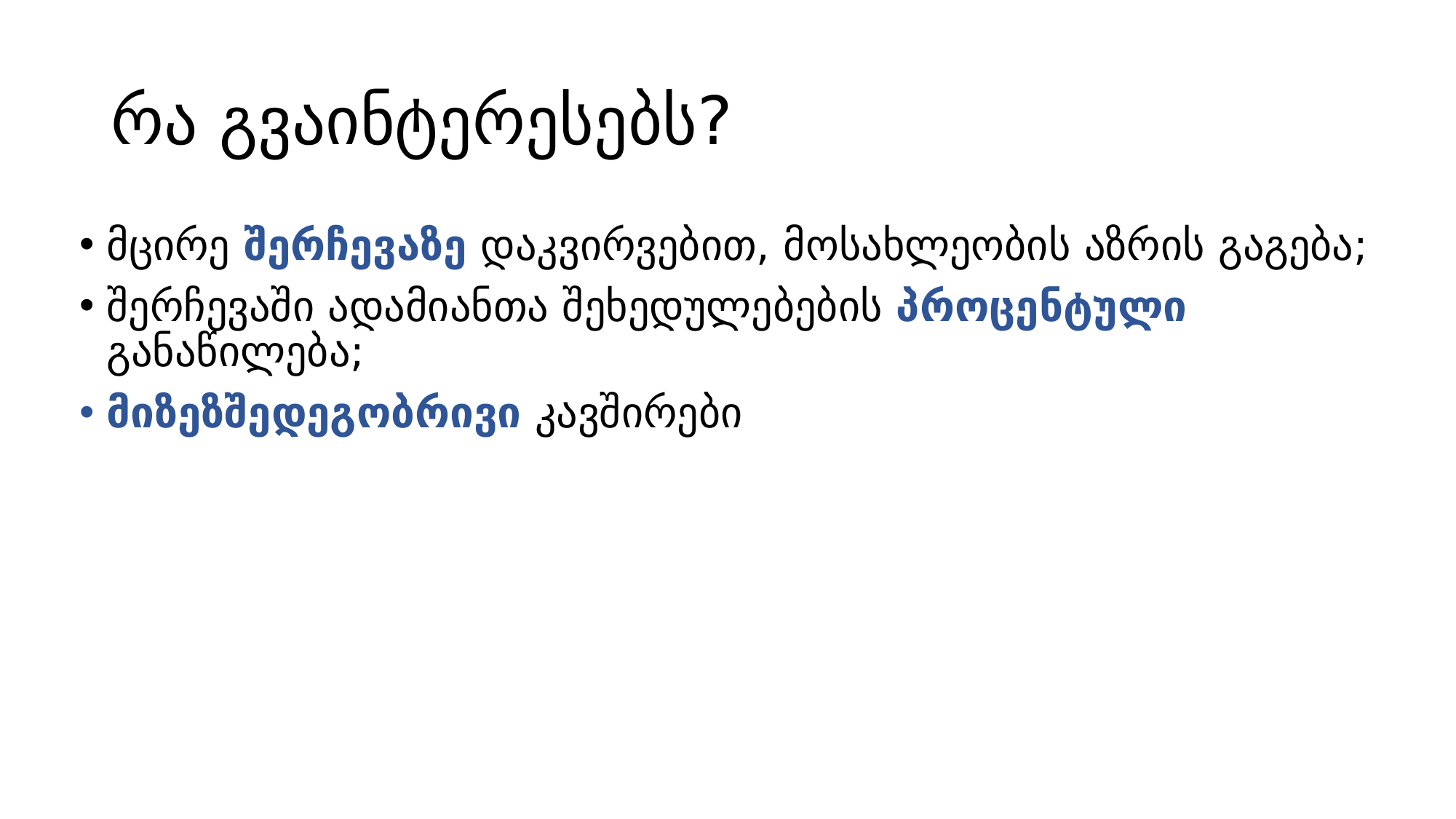

# რა გვაინტერესებს?
მცირე შერჩევაზე დაკვირვებით, მოსახლეობის აზრის გაგება;
შერჩევაში ადამიანთა შეხედულებების პროცენტული განაწილება;
მიზეზშედეგობრივი კავშირები